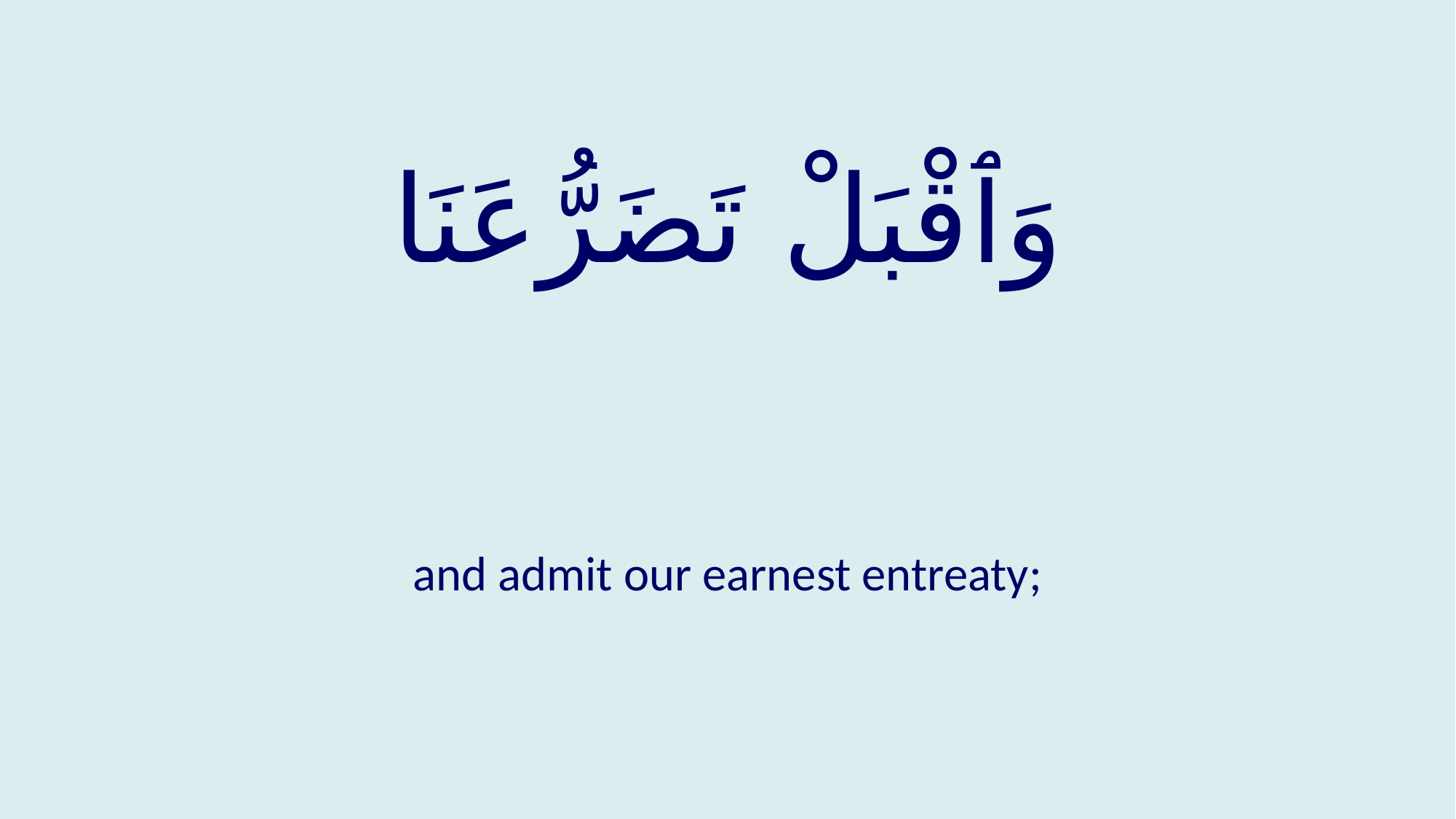

# وَٱقْبَلْ تَضَرُّعَنَا
and admit our earnest entreaty;